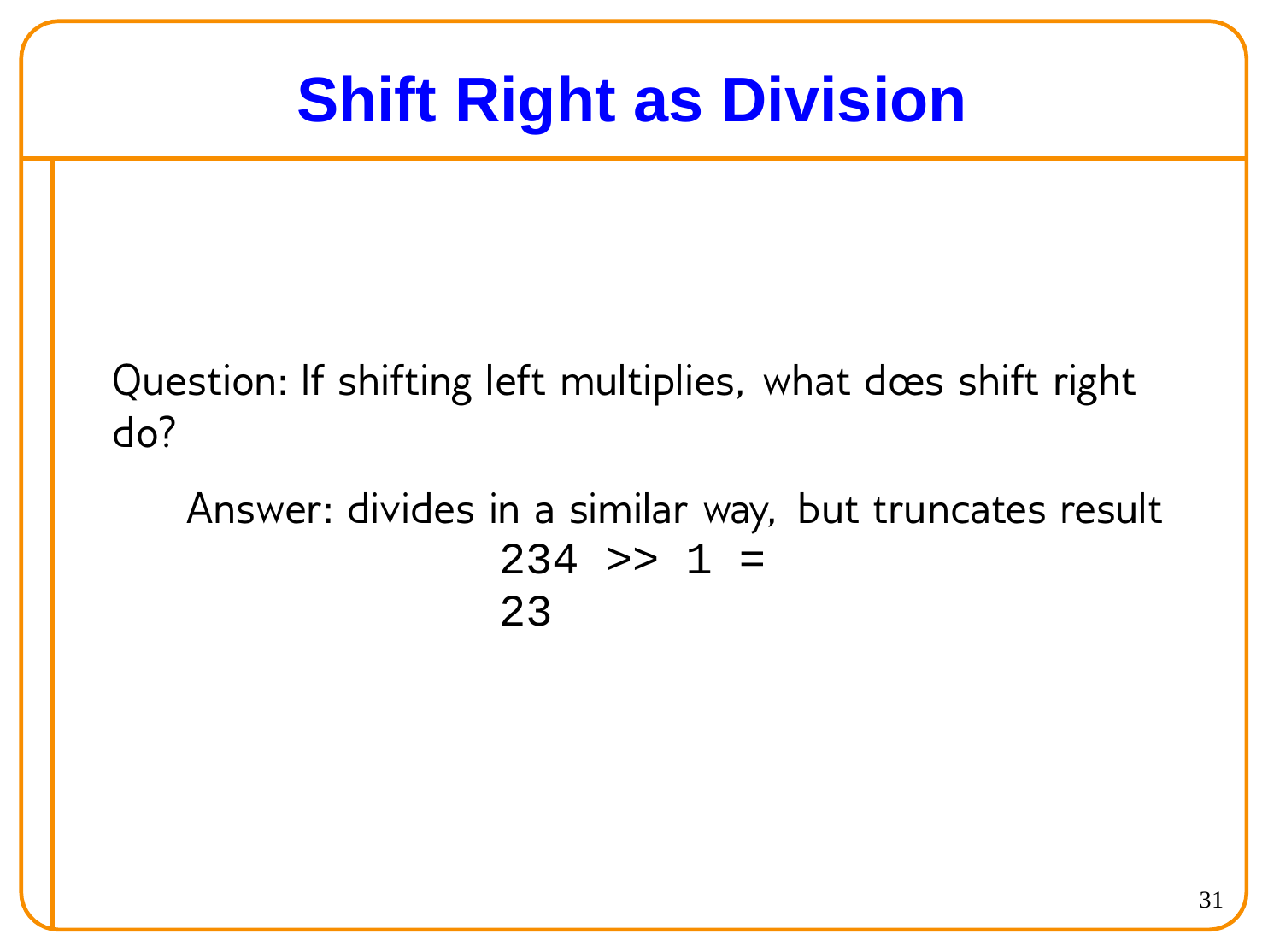

# Shift Right as Division
Question: If shifting left multiplies,  what does shift right do?
Answer: divides in a similar way,  but truncates result

234 >> 1 =
23
31